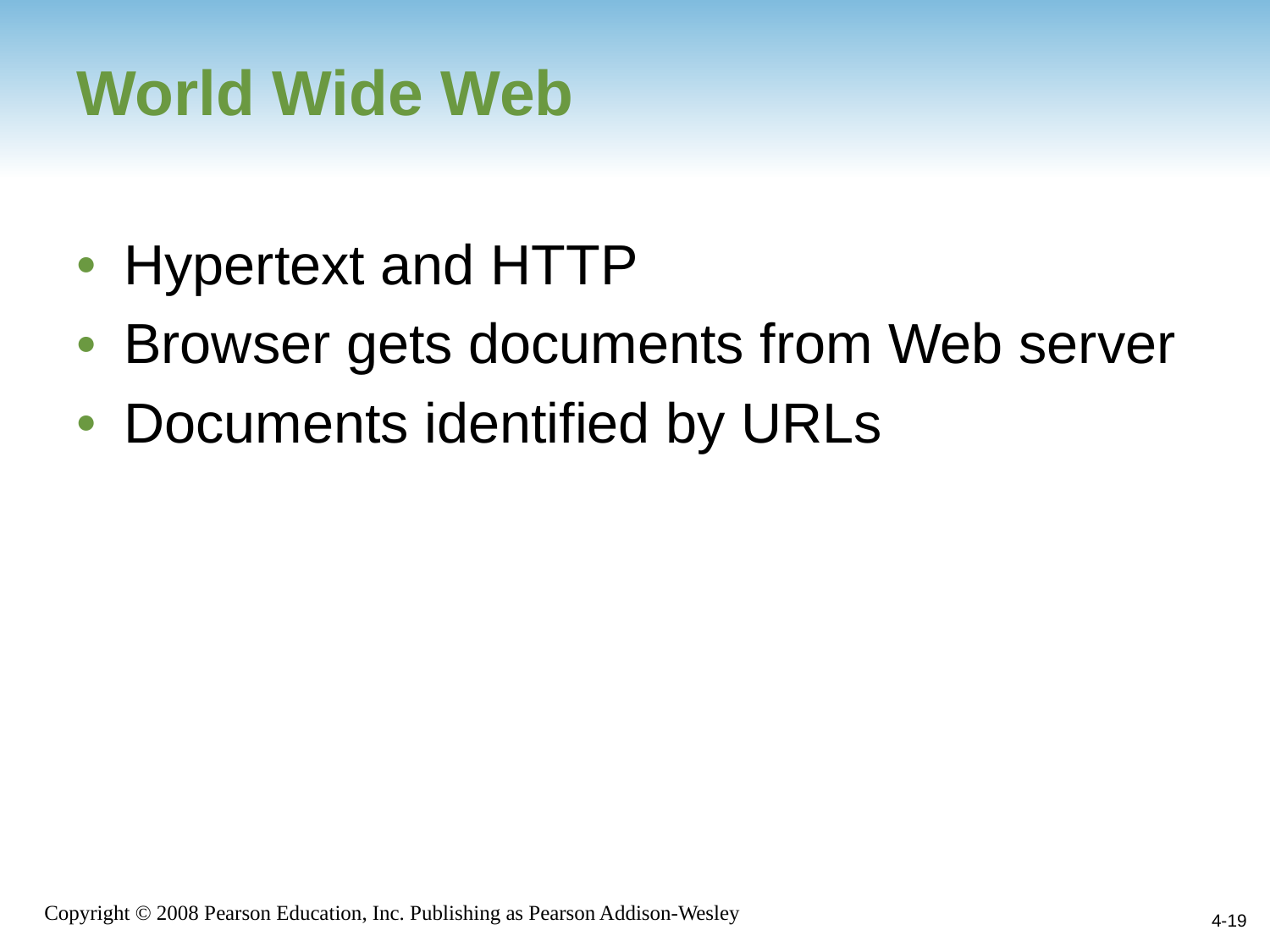

# World Wide Web
Hypertext and HTTP
Browser gets documents from Web server
Documents identified by URLs
4-19